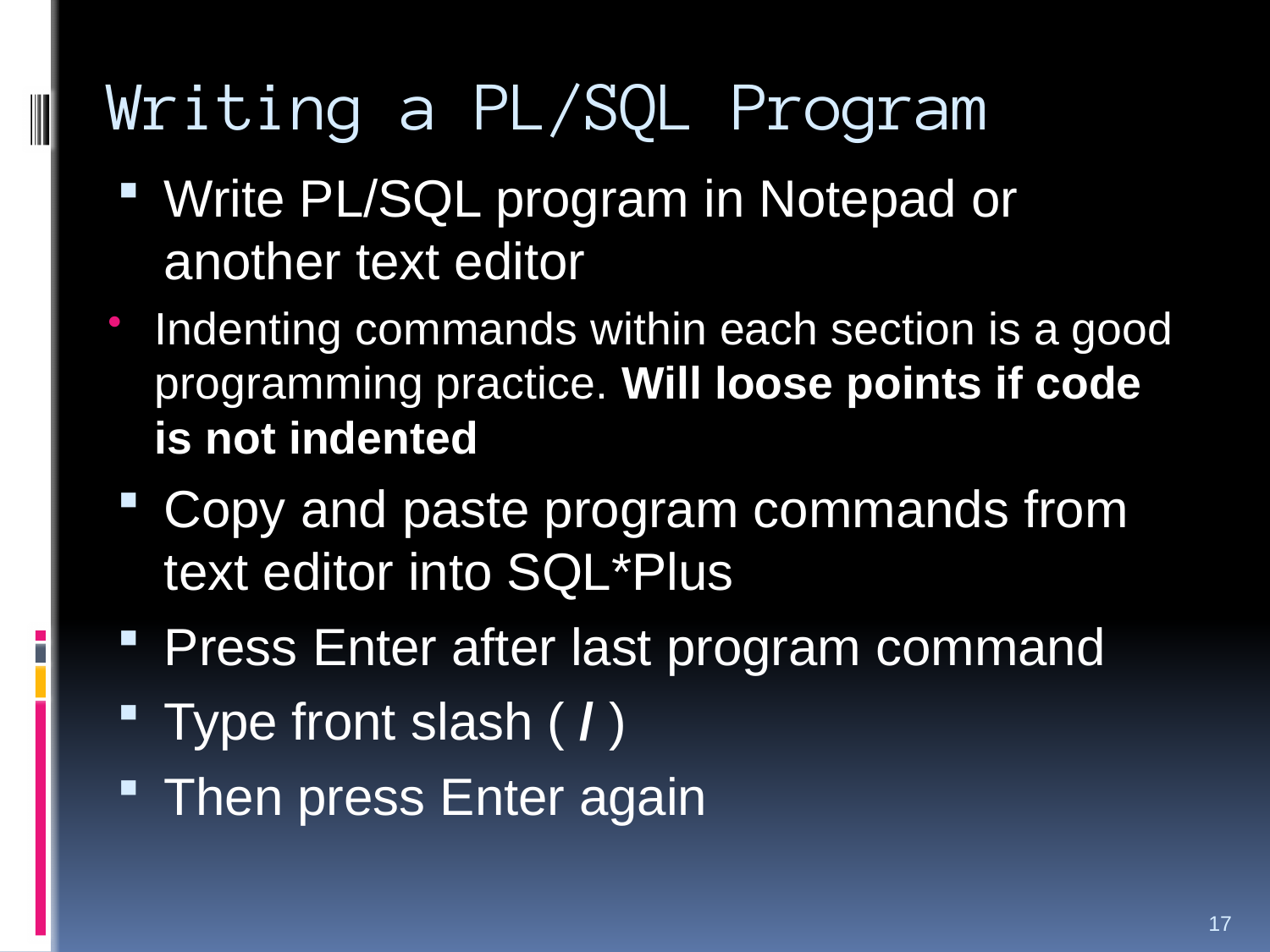

# Writing a PL/SQL Program
Write PL/SQL program in Notepad or another text editor
Indenting commands within each section is a good programming practice. Will loose points if code is not indented
Copy and paste program commands from text editor into SQL*Plus
Press Enter after last program command
Type front slash ( / )
Then press Enter again

17